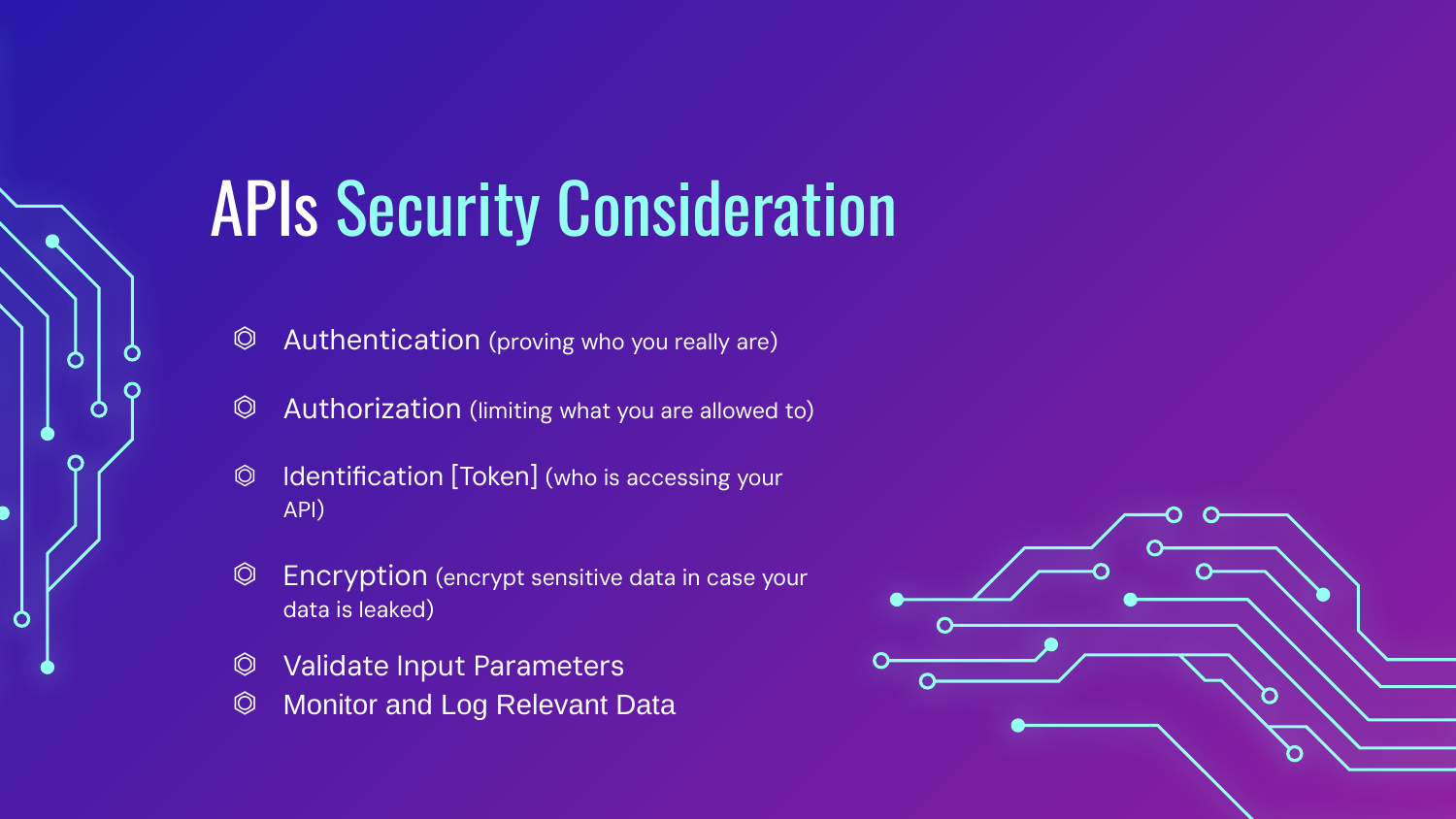

# APIs Security Consideration
Authentication (proving who you really are)

Authorization (limiting what you are allowed to)

Identification [Token] (who is accessing your API)

Encryption (encrypt sensitive data in case your data is leaked)
Validate Input Parameters
Monitor and Log Relevant Data